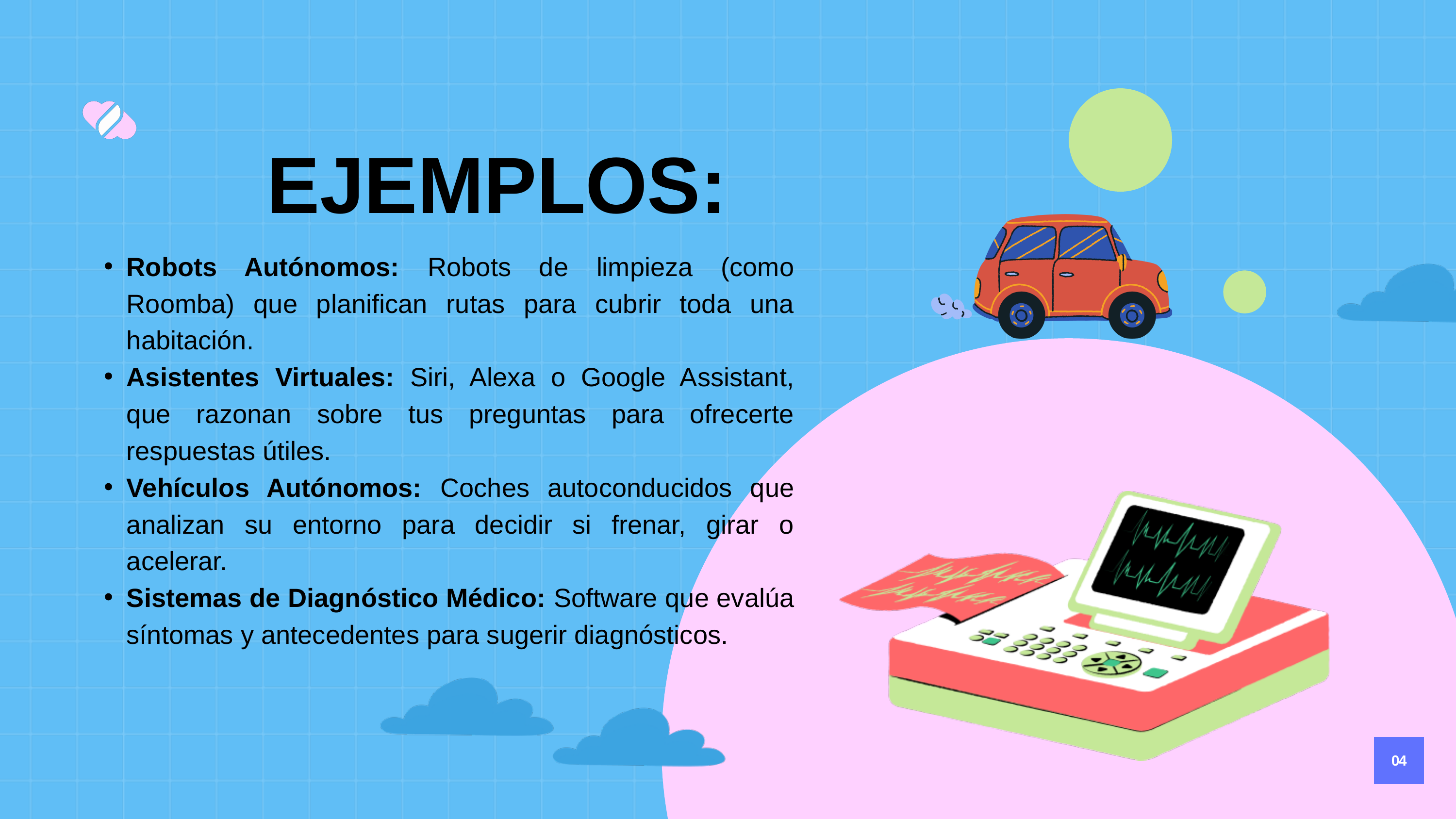

EJEMPLOS:

Robots Autónomos: Robots de limpieza (como Roomba) que planifican rutas para cubrir toda una habitación.
Asistentes Virtuales: Siri, Alexa o Google Assistant, que razonan sobre tus preguntas para ofrecerte respuestas útiles.
Vehículos Autónomos: Coches autoconducidos que analizan su entorno para decidir si frenar, girar o acelerar.
Sistemas de Diagnóstico Médico: Software que evalúa síntomas y antecedentes para sugerir diagnósticos.

04